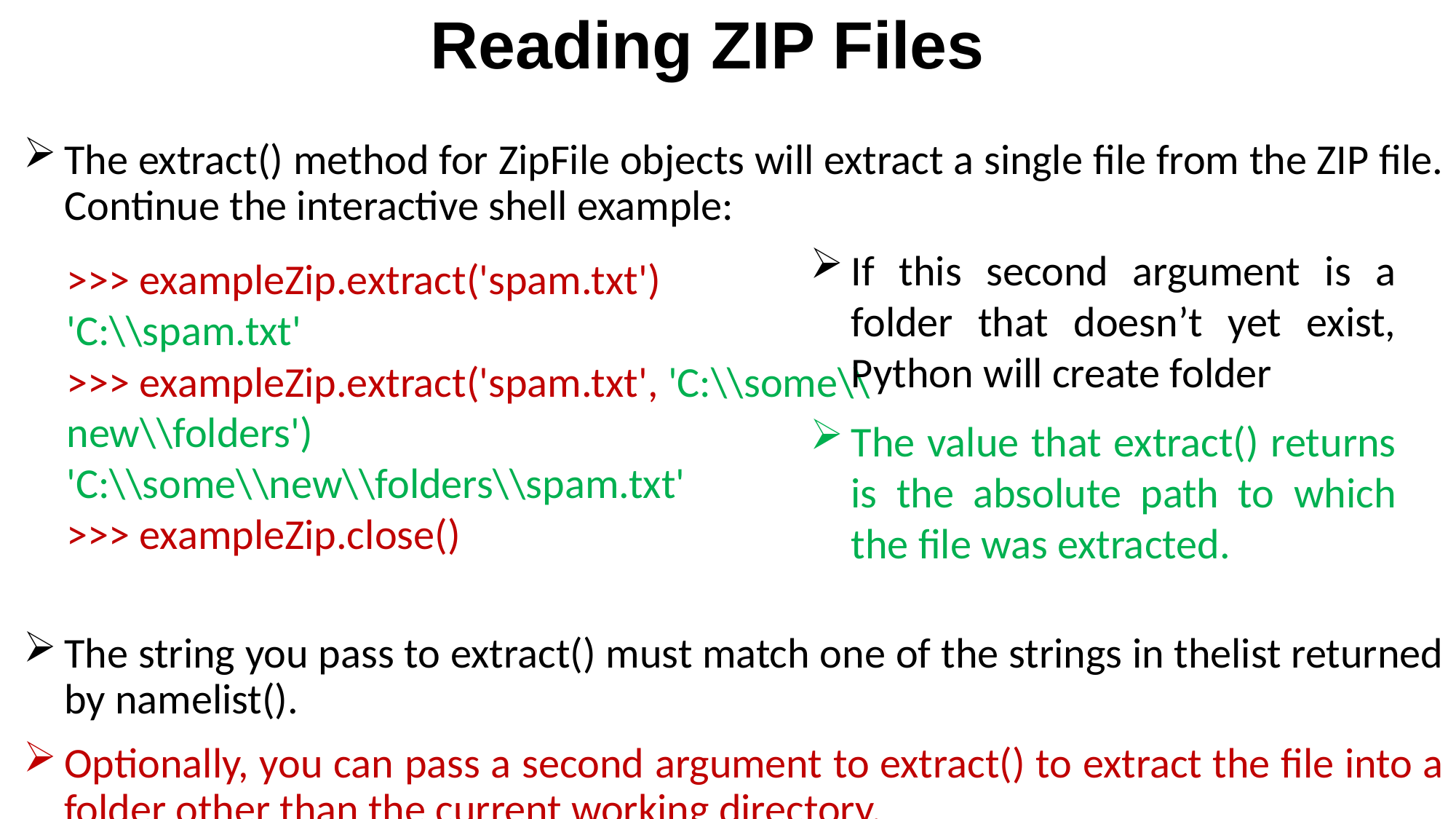

# Reading ZIP Files
The extract() method for ZipFile objects will extract a single file from the ZIP file. Continue the interactive shell example:

The string you pass to extract() must match one of the strings in thelist returned by namelist().
Optionally, you can pass a second argument to extract() to extract the file into a folder other than the current working directory.
If this second argument is a folder that doesn’t yet exist, Python will create folder
The value that extract() returns is the absolute path to which the file was extracted.
>>> exampleZip.extract('spam.txt')
'C:\\spam.txt'
>>> exampleZip.extract('spam.txt', 'C:\\some\\new\\folders')
'C:\\some\\new\\folders\\spam.txt'
>>> exampleZip.close()